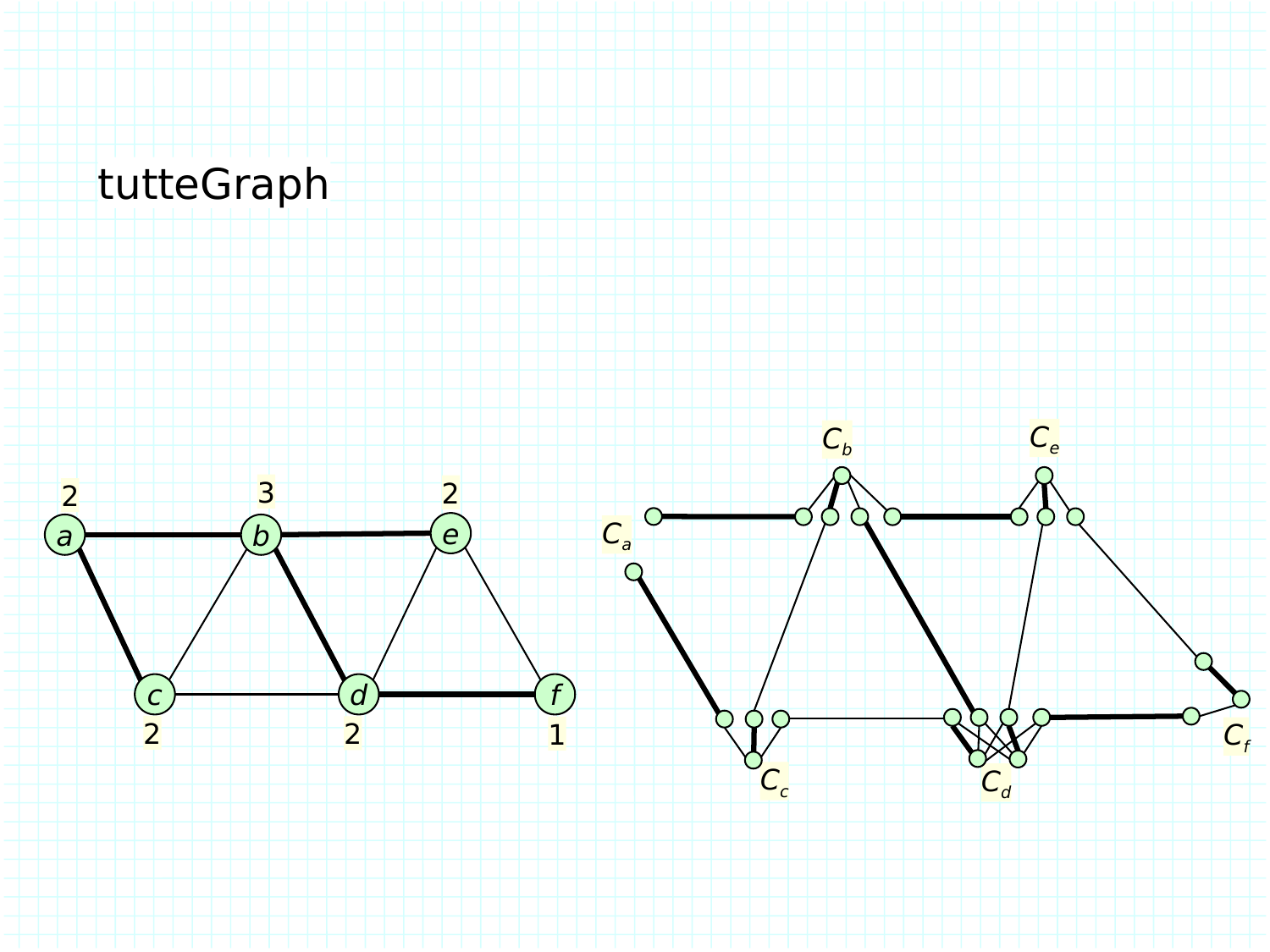

tutteGraph
Ce
Cb

3
2
2

e
a
b
Ca

c
d
f

2
2
1
Cf

Cc
Cd